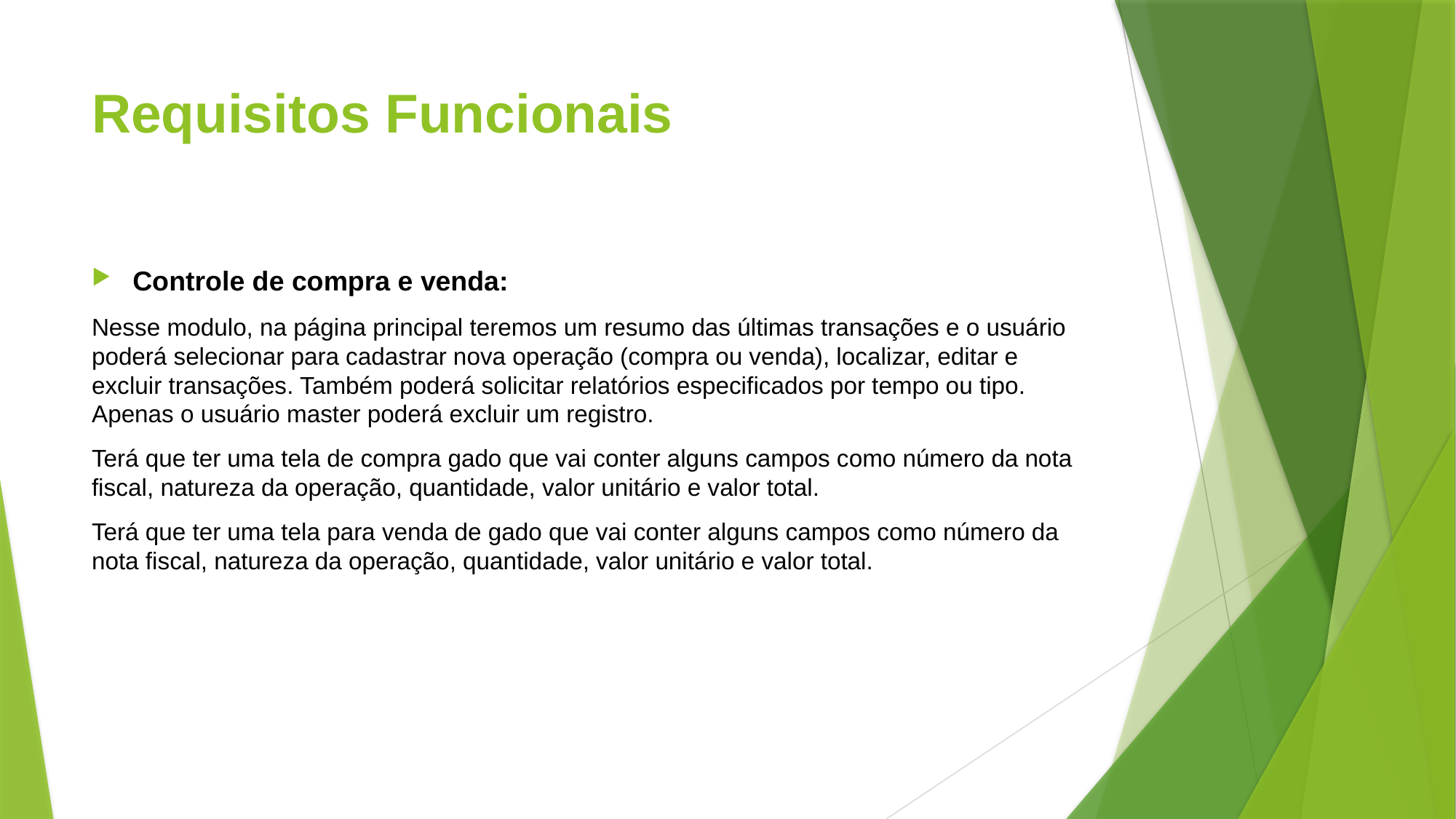

# Requisitos Funcionais
Controle de compra e venda:
Nesse modulo, na página principal teremos um resumo das últimas transações e o usuário poderá selecionar para cadastrar nova operação (compra ou venda), localizar, editar e excluir transações. Também poderá solicitar relatórios especificados por tempo ou tipo. Apenas o usuário master poderá excluir um registro.
Terá que ter uma tela de compra gado que vai conter alguns campos como número da nota fiscal, natureza da operação, quantidade, valor unitário e valor total.
Terá que ter uma tela para venda de gado que vai conter alguns campos como número da nota fiscal, natureza da operação, quantidade, valor unitário e valor total.